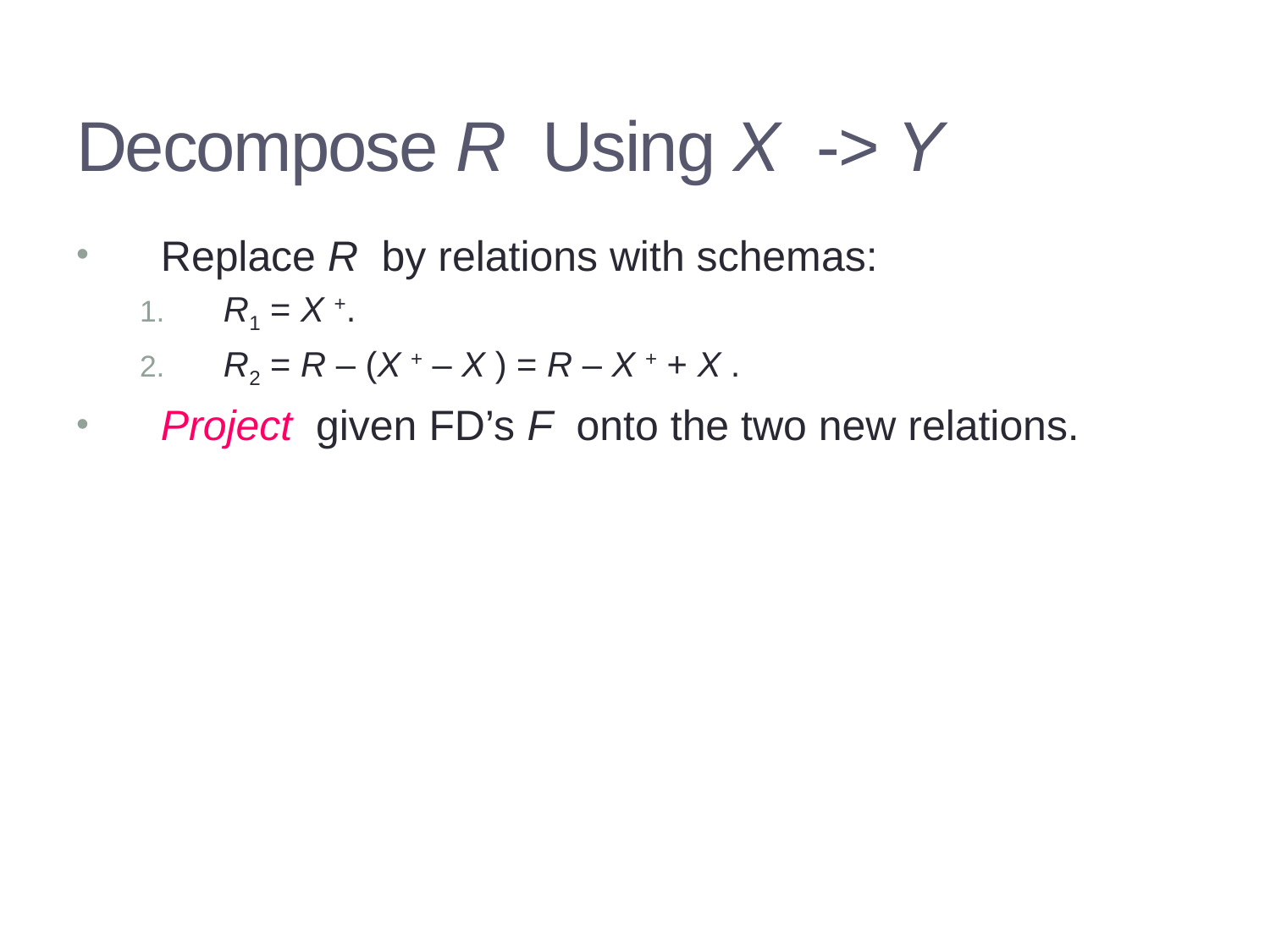

Database Systems and Concepts, CSCI 3030U, UOIT,                    Course Instructor: Jarek Szlichta
43
# Decompose R  Using X  -> Y
Replace R  by relations with schemas:
 R1 = X +.
 R2 = R – (X + – X ) = R – X + + X .
Project  given FD’s F  onto the two new relations.